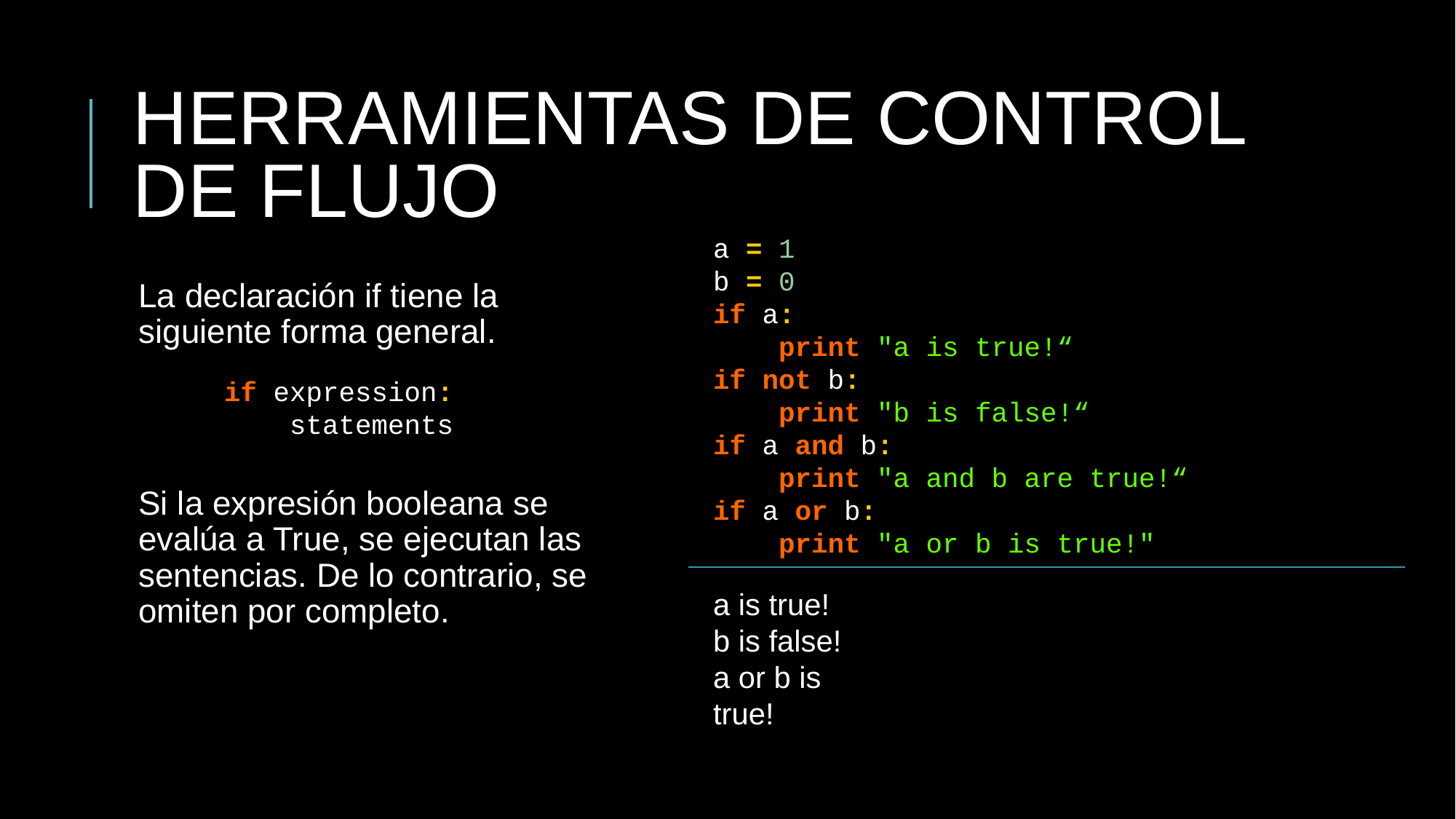

# HERRAMIENTAS DE CONTROL DE FLUJO
a = 1
b = 0
if a:
    print "a is true!“
if not b:
    print "b is false!“
if a and b:
    print "a and b are true!“
if a or b:
    print "a or b is true!"

La declaración if tiene la siguiente forma general.

Si la expresión booleana se evalúa a True, se ejecutan las sentencias. De lo contrario, se omiten por completo.
if expression:
    statements

a is true!
b is false!
a or b is true!